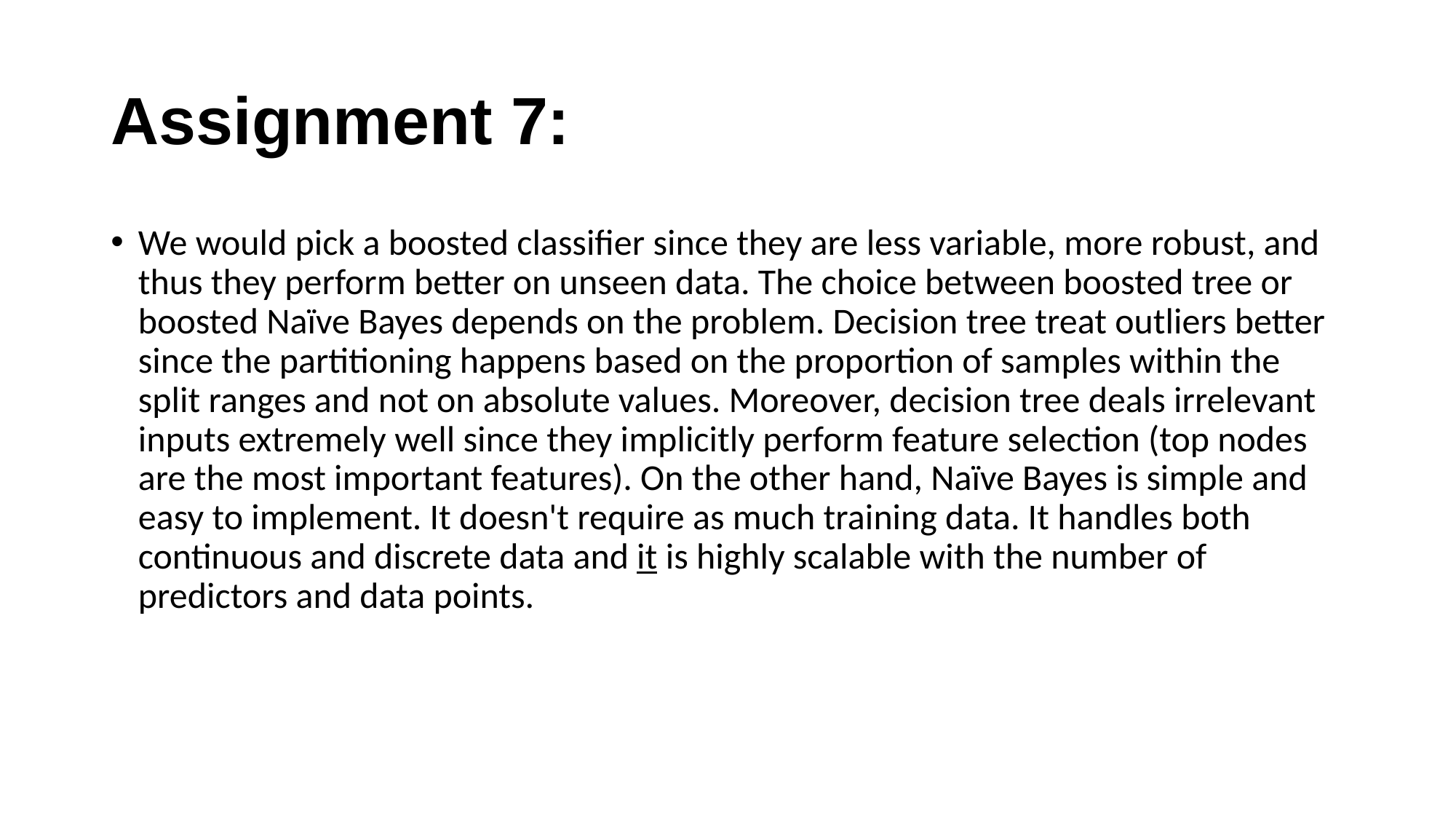

# Assignment 7:
We would pick a boosted classifier since they are less variable, more robust, and thus they perform better on unseen data. The choice between boosted tree or boosted Naïve Bayes depends on the problem. Decision tree treat outliers better since the partitioning happens based on the proportion of samples within the split ranges and not on absolute values. Moreover, decision tree deals irrelevant inputs extremely well since they implicitly perform feature selection (top nodes are the most important features). On the other hand, Naïve Bayes is simple and easy to implement. It doesn't require as much training data. It handles both continuous and discrete data and it is highly scalable with the number of predictors and data points.